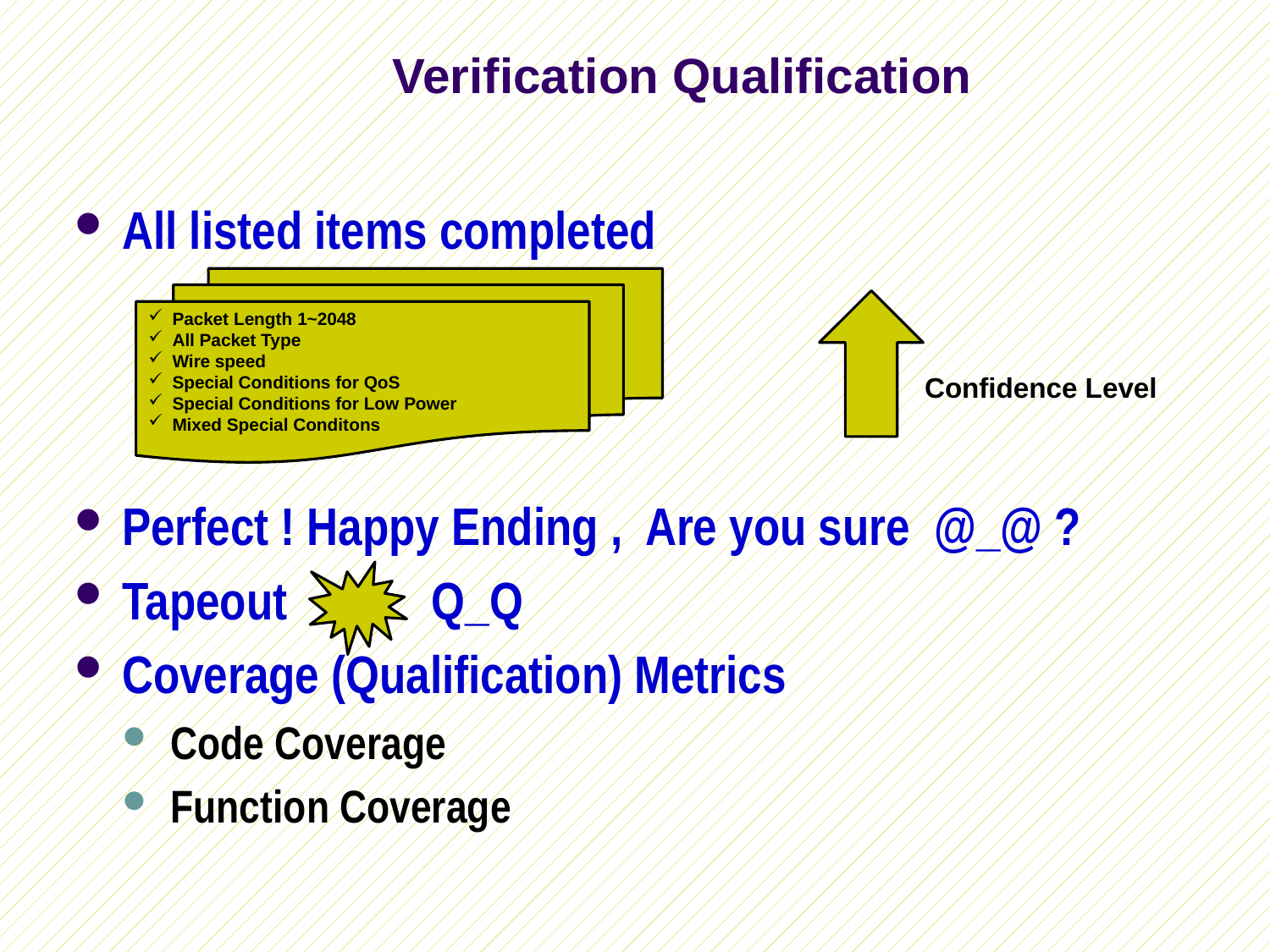

# Verification Qualification
All listed items completed

Perfect ! Happy Ending ,  Are you sure  @_@ ?
Tapeout            Q_Q
Coverage (Qualification) Metrics
Code Coverage
Function Coverage
Packet Length 1~2048
All Packet Type
Wire speed
Special Conditions for QoS
Special Conditions for Low Power
Mixed Special Conditons

Confidence Level